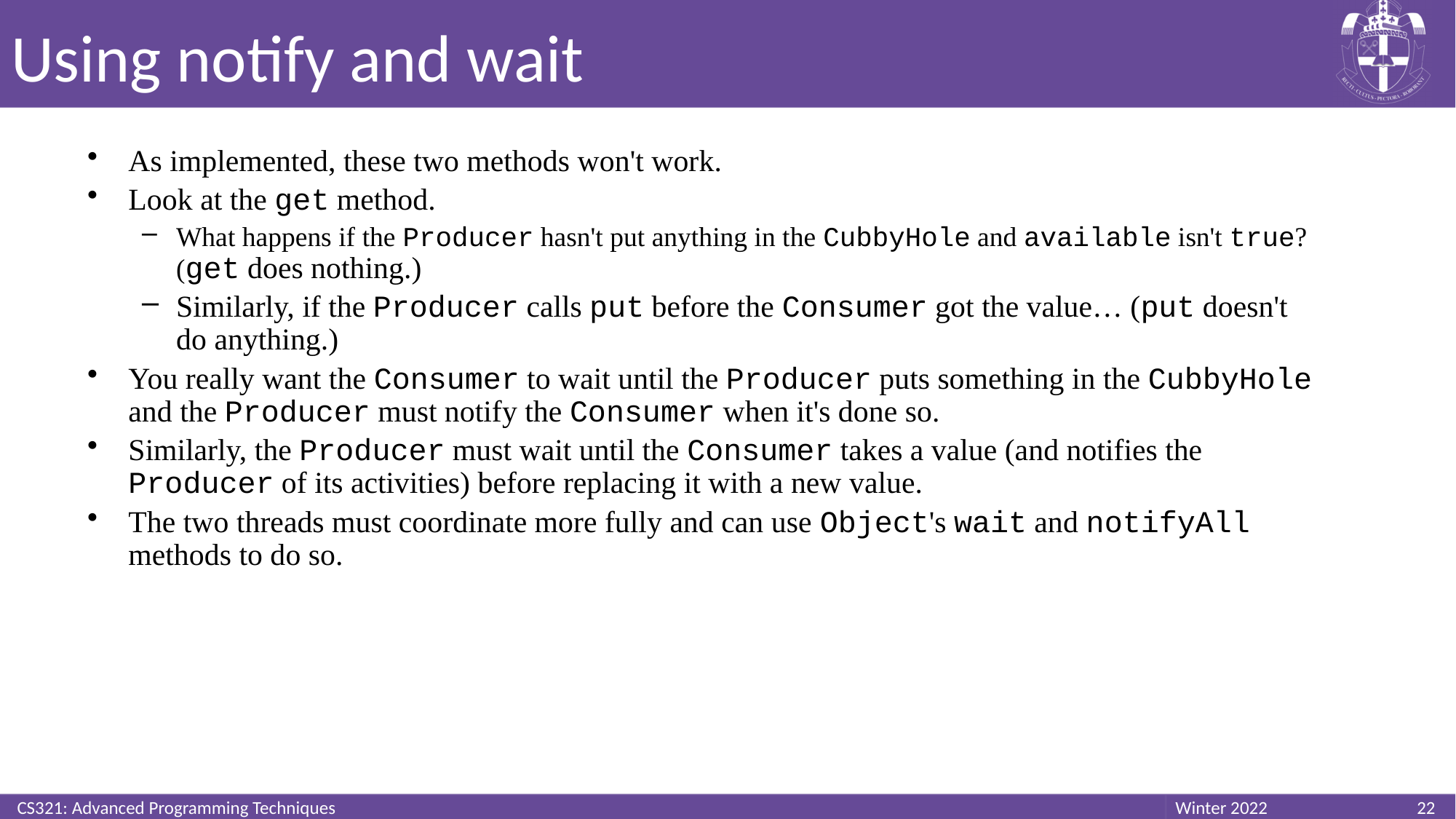

# Using notify and wait
As implemented, these two methods won't work.
Look at the get method.
What happens if the Producer hasn't put anything in the CubbyHole and available isn't true? (get does nothing.)
Similarly, if the Producer calls put before the Consumer got the value… (put doesn't do anything.)
You really want the Consumer to wait until the Producer puts something in the CubbyHole and the Producer must notify the Consumer when it's done so.
Similarly, the Producer must wait until the Consumer takes a value (and notifies the Producer of its activities) before replacing it with a new value.
The two threads must coordinate more fully and can use Object's wait and notifyAll methods to do so.

CS321: Advanced Programming Techniques
22
Winter 2022